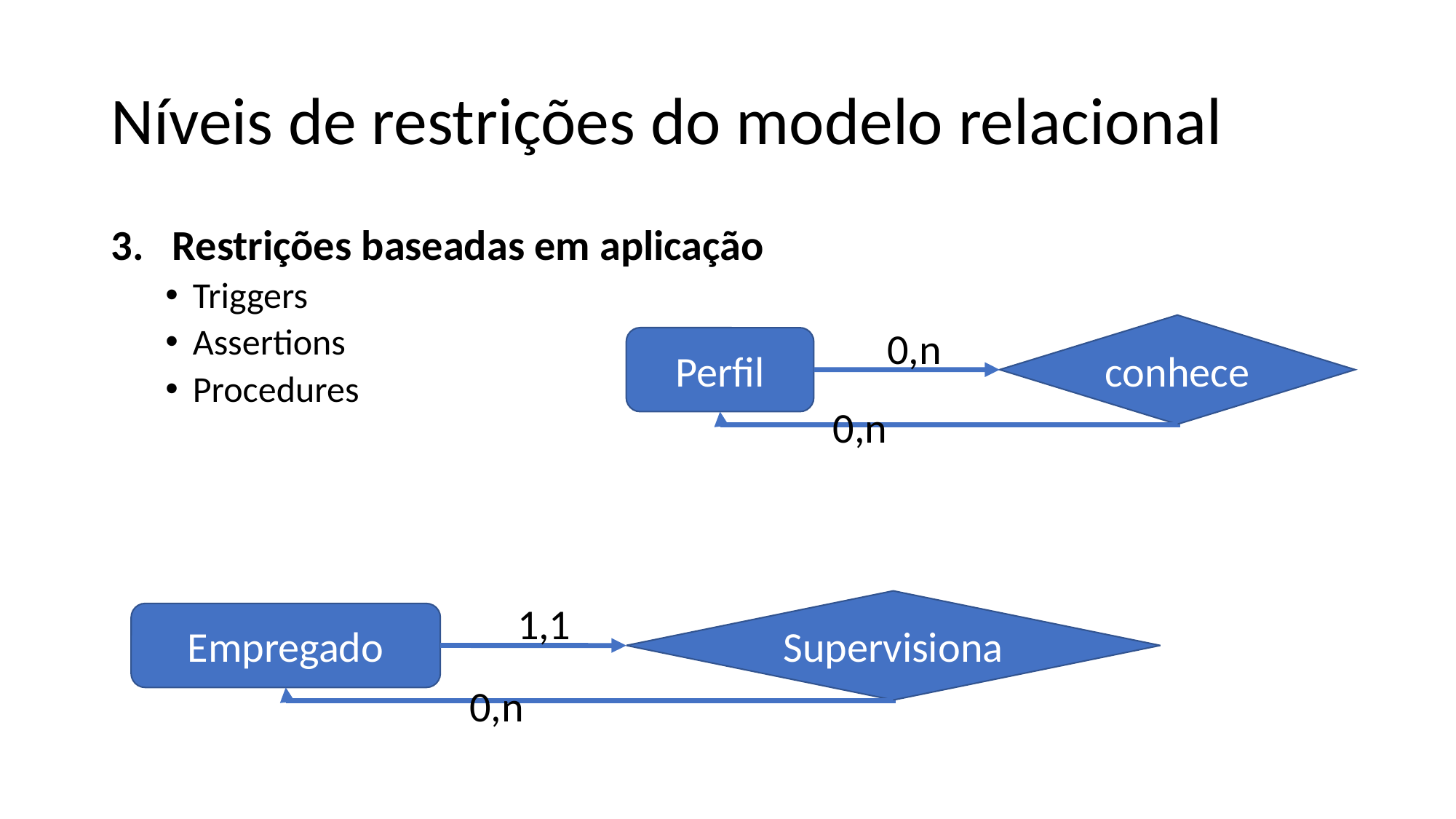

# Níveis de restrições do modelo relacional
Restrições baseadas em aplicação
Triggers
Assertions
Procedures

conhece
0,n
Perfil
0,n
Supervisiona
1,1
Empregado
0,n